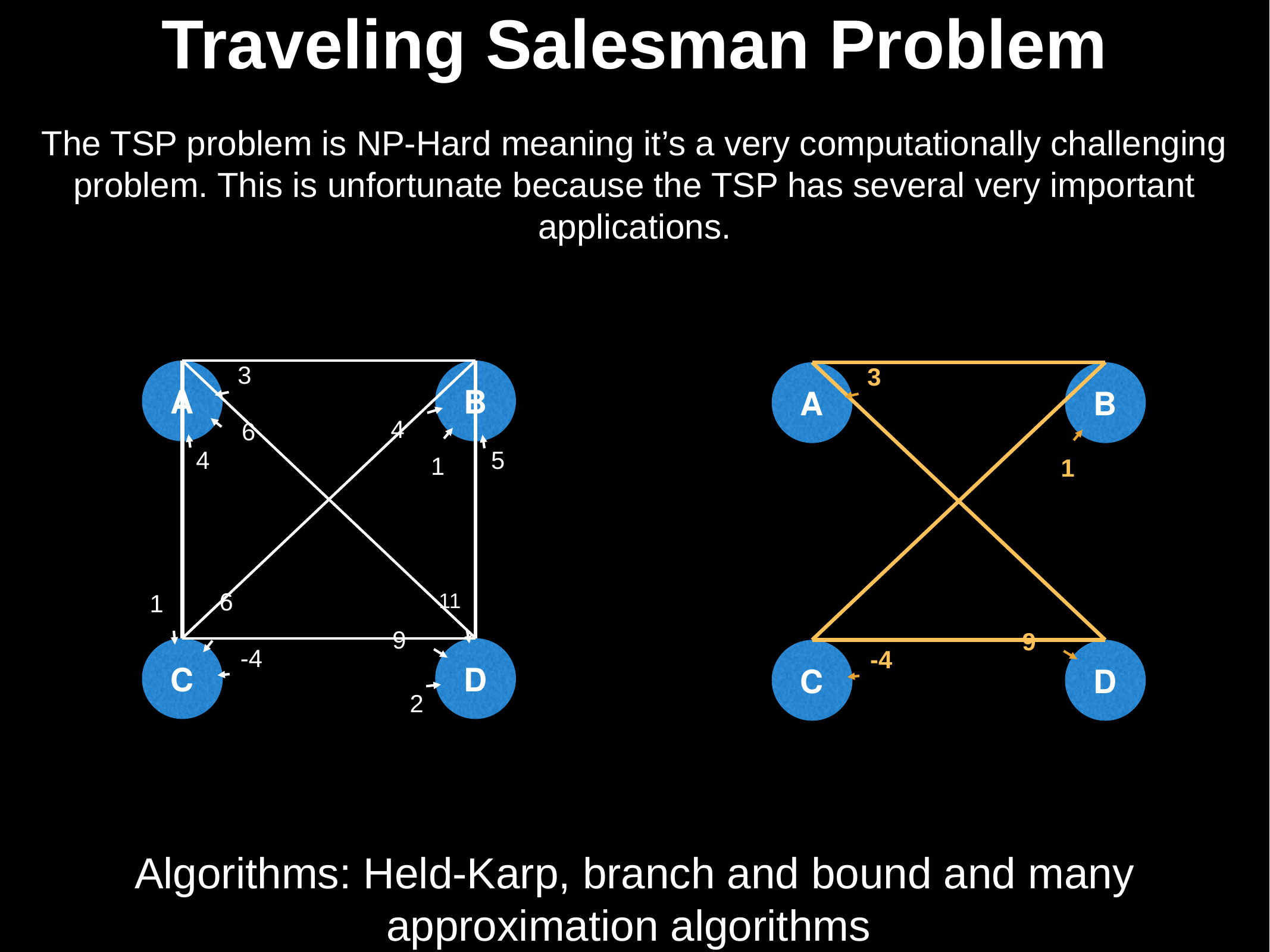

# Traveling Salesman Problem
The TSP problem is NP-Hard meaning it’s a very computationally challenging problem. This is unfortunate because the TSP has several very important applications.
3
A
B

4
6

4
5
1
6
11
1
9

-4
C
D

2

3
A
B

1
9
-4
C
D

Algorithms: Held-Karp, branch and bound and many approximation algorithms